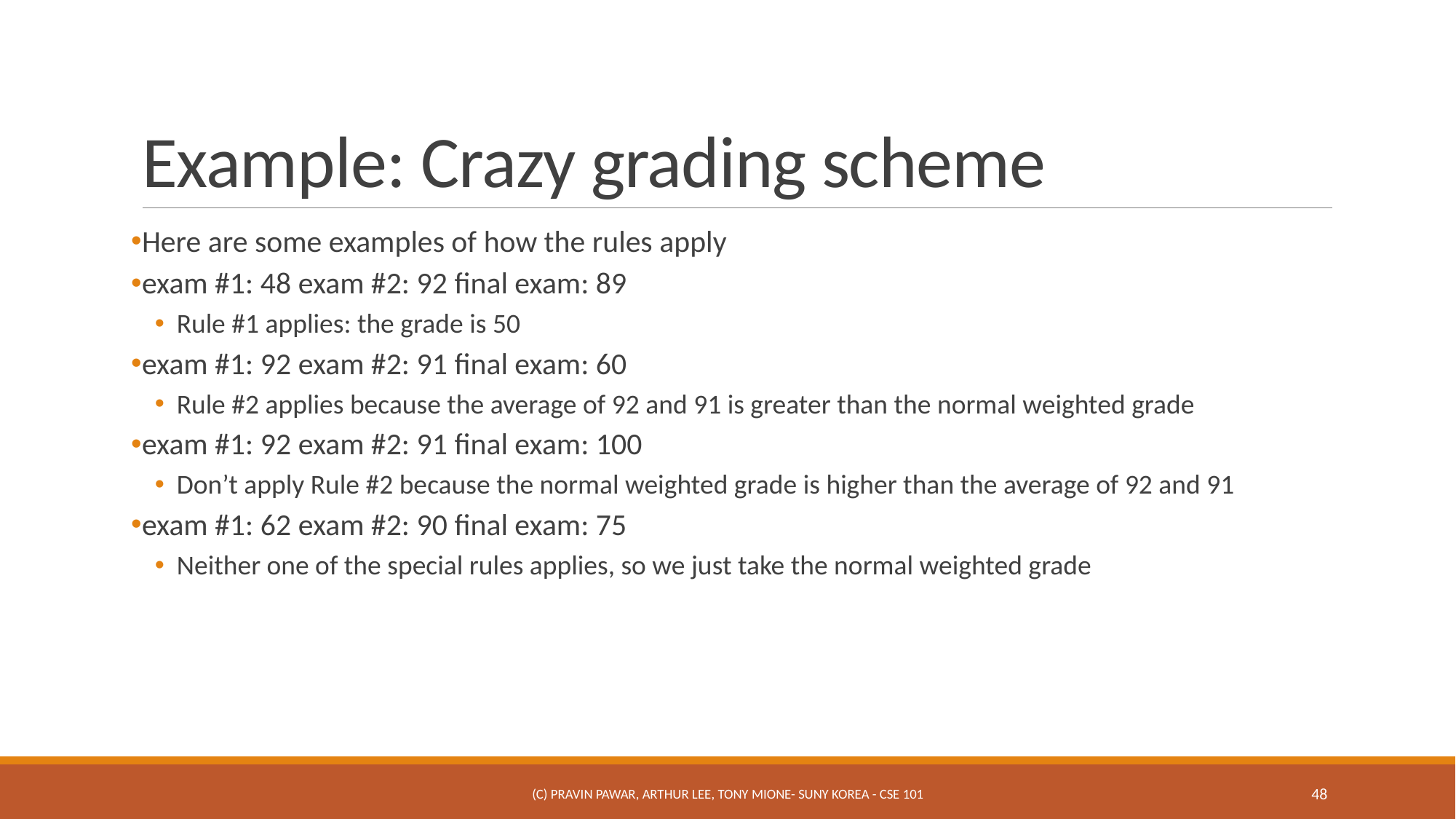

# Example: Crazy grading scheme
Here are some examples of how the rules apply
exam #1: 48 exam #2: 92 final exam: 89
Rule #1 applies: the grade is 50
exam #1: 92 exam #2: 91 final exam: 60
Rule #2 applies because the average of 92 and 91 is greater than the normal weighted grade
exam #1: 92 exam #2: 91 final exam: 100
Don’t apply Rule #2 because the normal weighted grade is higher than the average of 92 and 91
exam #1: 62 exam #2: 90 final exam: 75
Neither one of the special rules applies, so we just take the normal weighted grade

(c) Pravin Pawar, Arthur Lee, Tony Mione- SUNY Korea - CSE 101
48